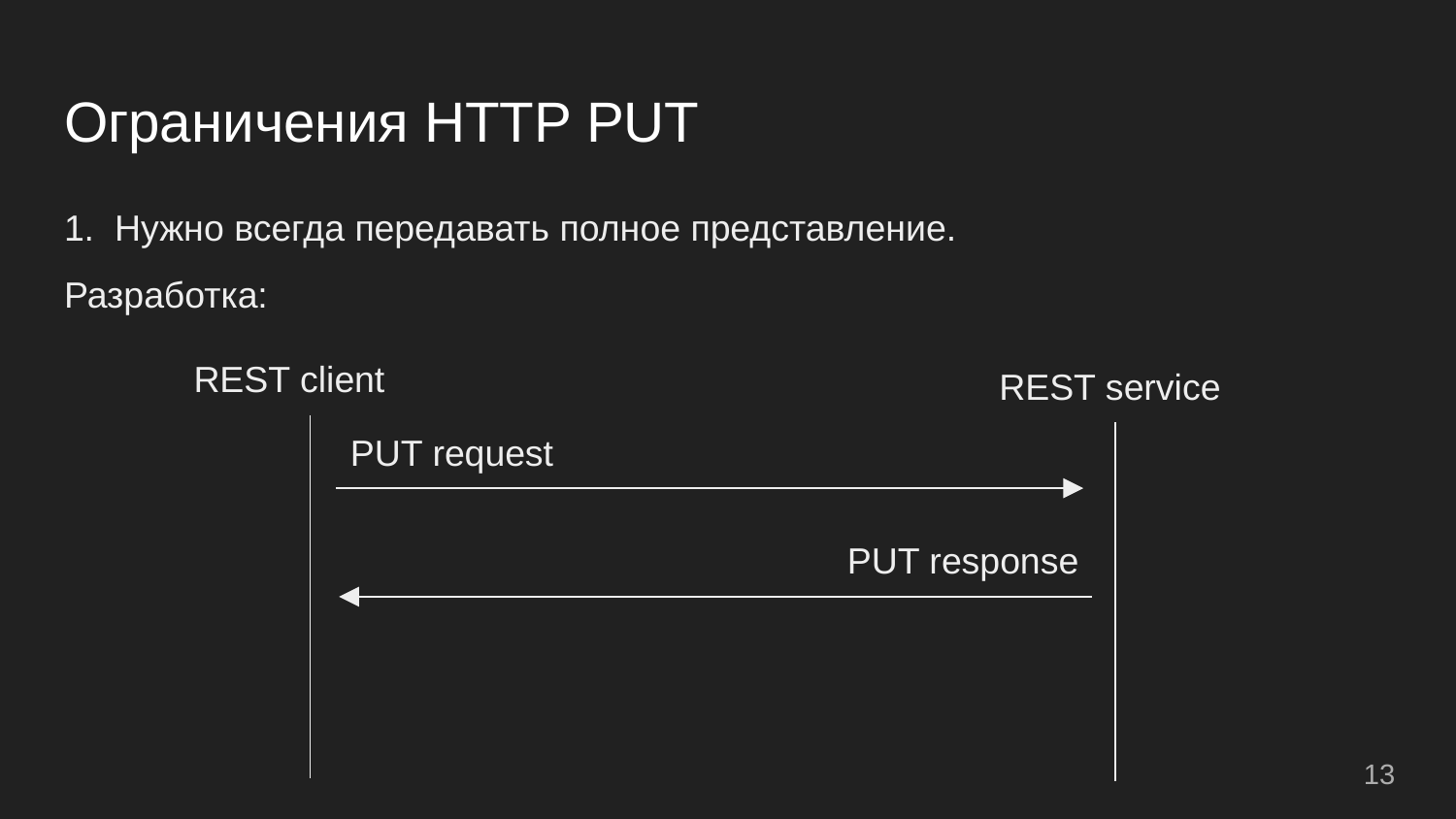

# Ограничения HTTP PUT
1.  Нужно всегда передавать полное представление.

Разработка:
REST client
REST service
PUT request
PUT response
13